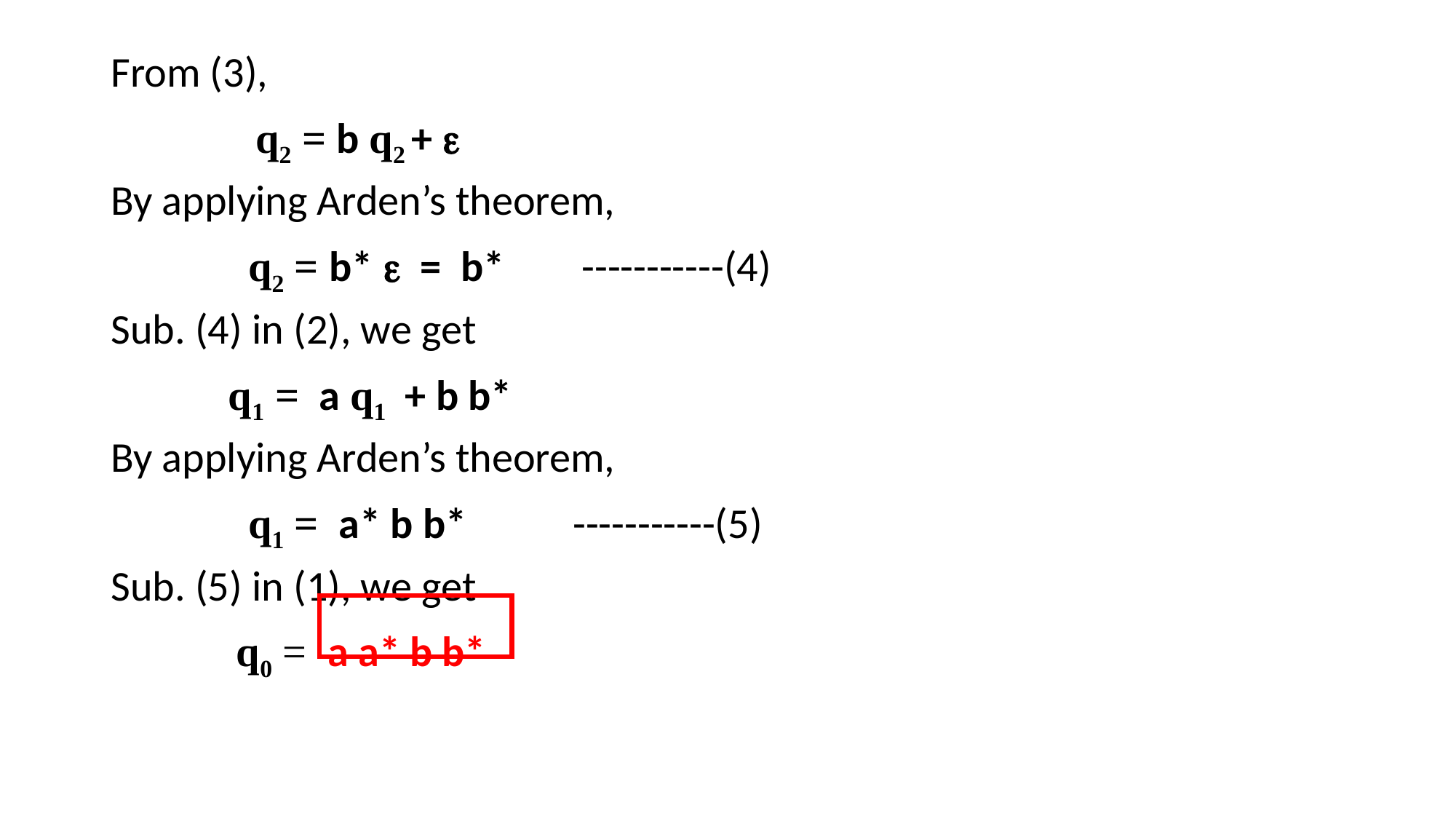

From (3),
               q2 = b q2 + ε
By applying Arden’s theorem,
             q2 = b* ε  =  b*        -----------(4)
Sub. (4) in (2), we get
                   q1 =  a q1  + b b*
By applying Arden’s theorem,
             q1 =  a* b b*           -----------(5)
Sub. (5) in (1), we get
             q0 =  a a* b b*